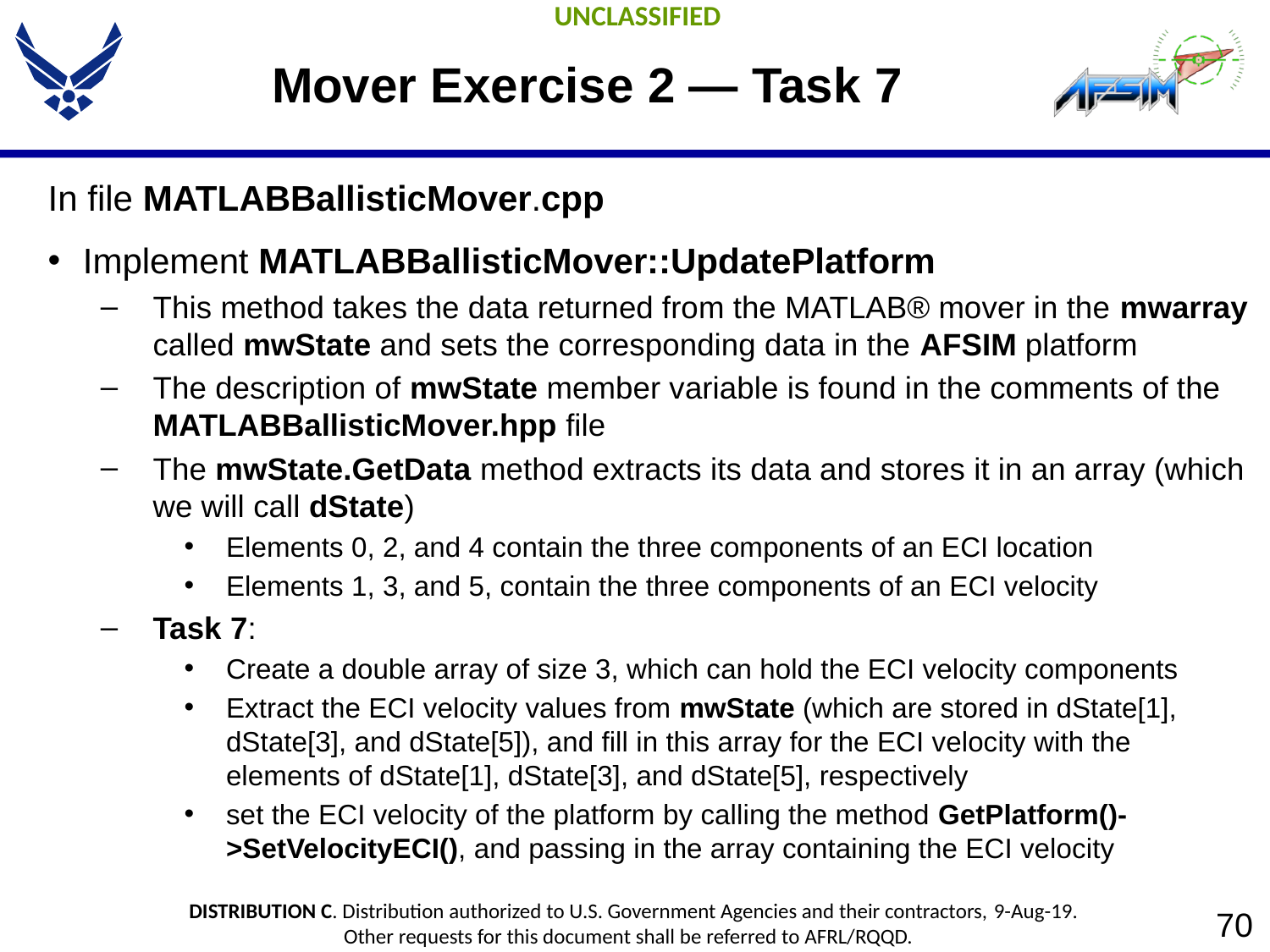

# Mover Exercise 2 — Task 7
In file MATLABBallisticMover.cpp
Implement MATLABBallisticMover::UpdatePlatform
This method takes the data returned from the MATLAB® mover in the mwarray called mwState and sets the corresponding data in the AFSIM platform
The description of mwState member variable is found in the comments of the MATLABBallisticMover.hpp file
The mwState.GetData method extracts its data and stores it in an array (which we will call dState)
Elements 0, 2, and 4 contain the three components of an ECI location
Elements 1, 3, and 5, contain the three components of an ECI velocity
Task 7:
Create a double array of size 3, which can hold the ECI velocity components
Extract the ECI velocity values from mwState (which are stored in dState[1], dState[3], and dState[5]), and fill in this array for the ECI velocity with the elements of dState[1], dState[3], and dState[5], respectively
set the ECI velocity of the platform by calling the method GetPlatform()->SetVelocityECI(), and passing in the array containing the ECI velocity